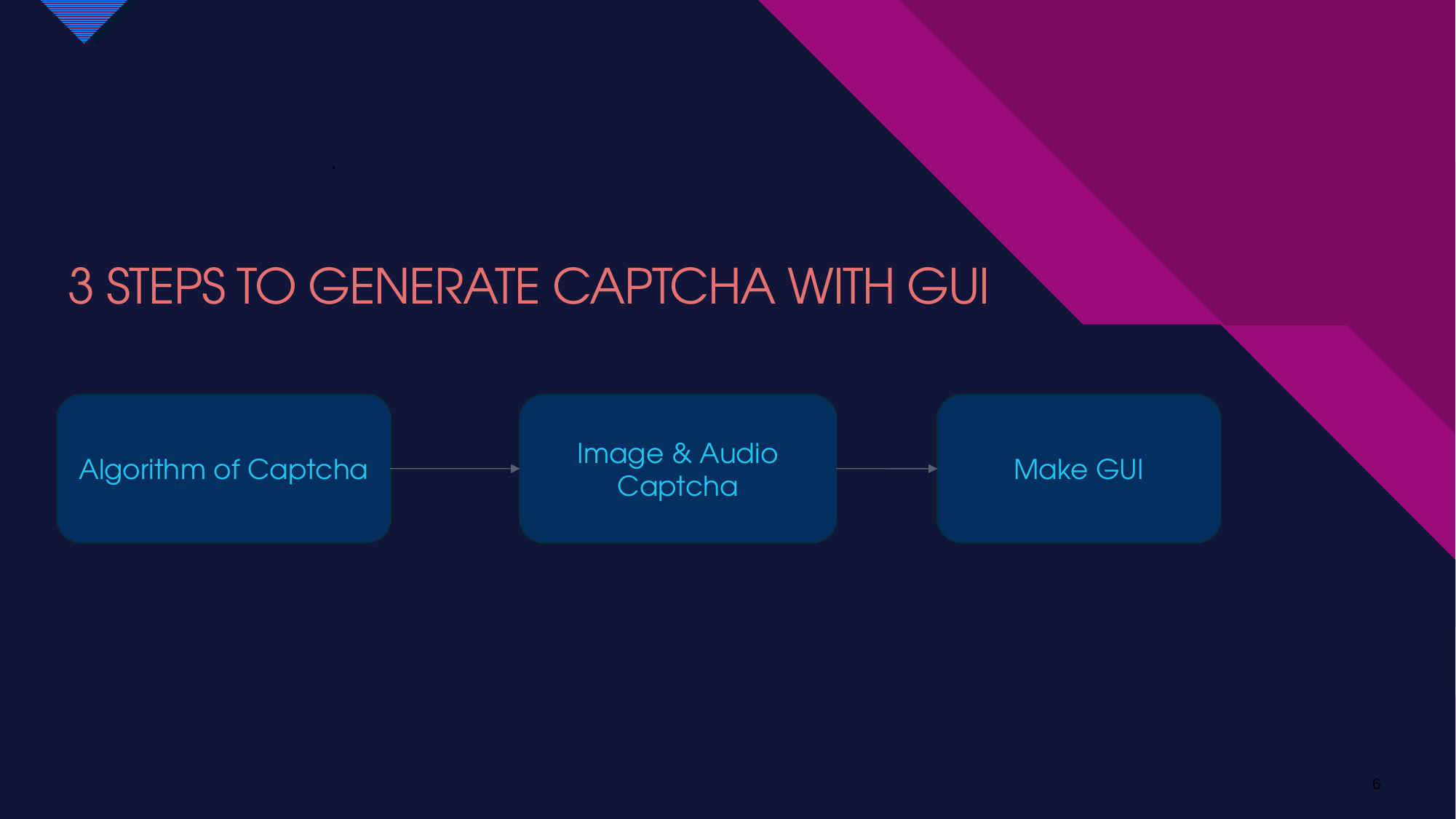

.
# 3 Steps to generate Captcha with GUI
Image & Audio Captcha
Algorithm of Captcha
Make GUI
6